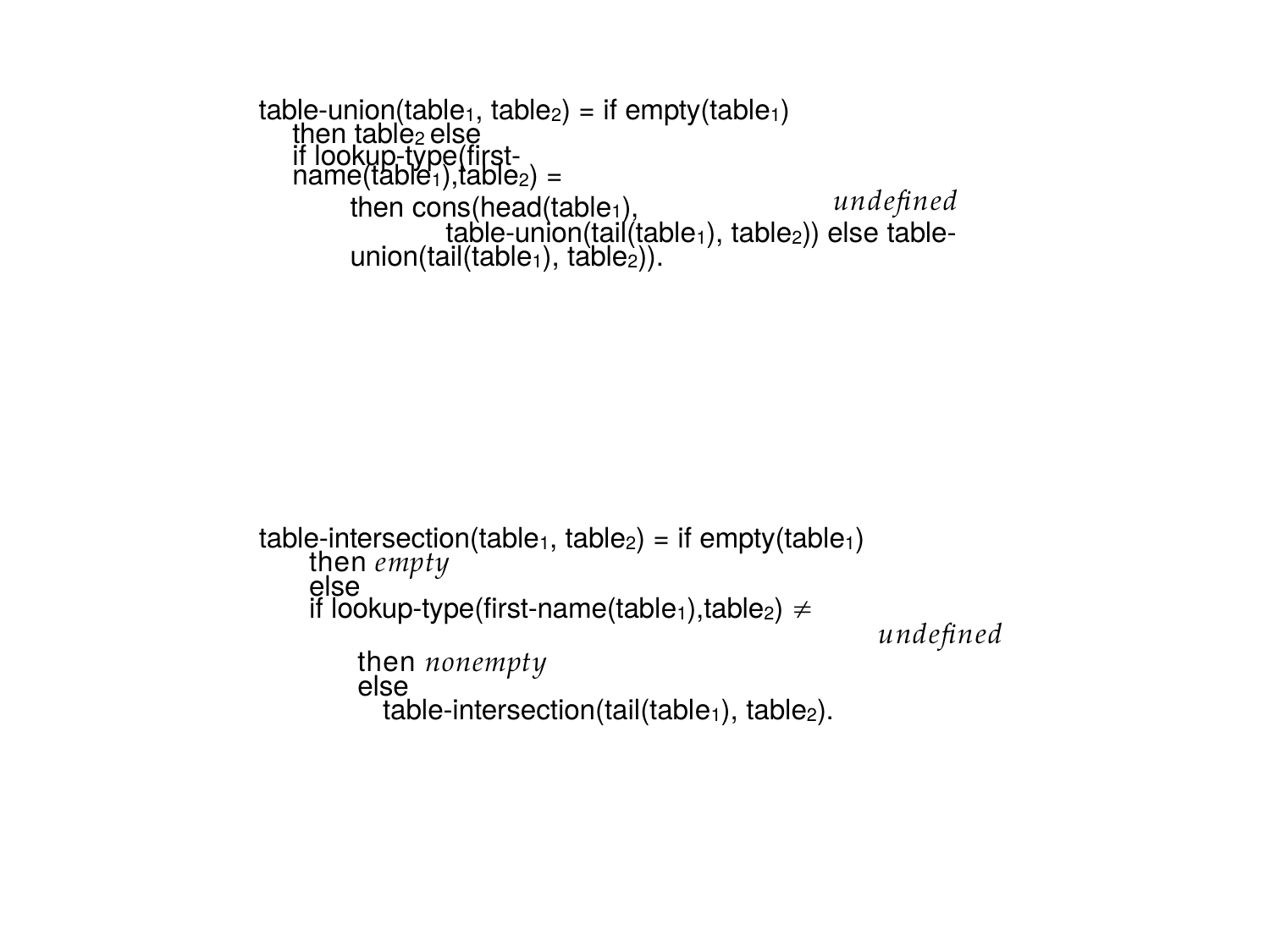

table-union(table1, table2) = if empty(table1)
then table2 else
if lookup-type(first-name(table1),table2) =
undefined
then cons(head(table1),
table-union(tail(table1), table2)) else table-union(tail(table1), table2)).
table-intersection(table1, table2) = if empty(table1)
then empty
else
if lookup-type(first-name(table1),table2) ≠
undefined
then nonempty
else
table-intersection(tail(table1), table2).